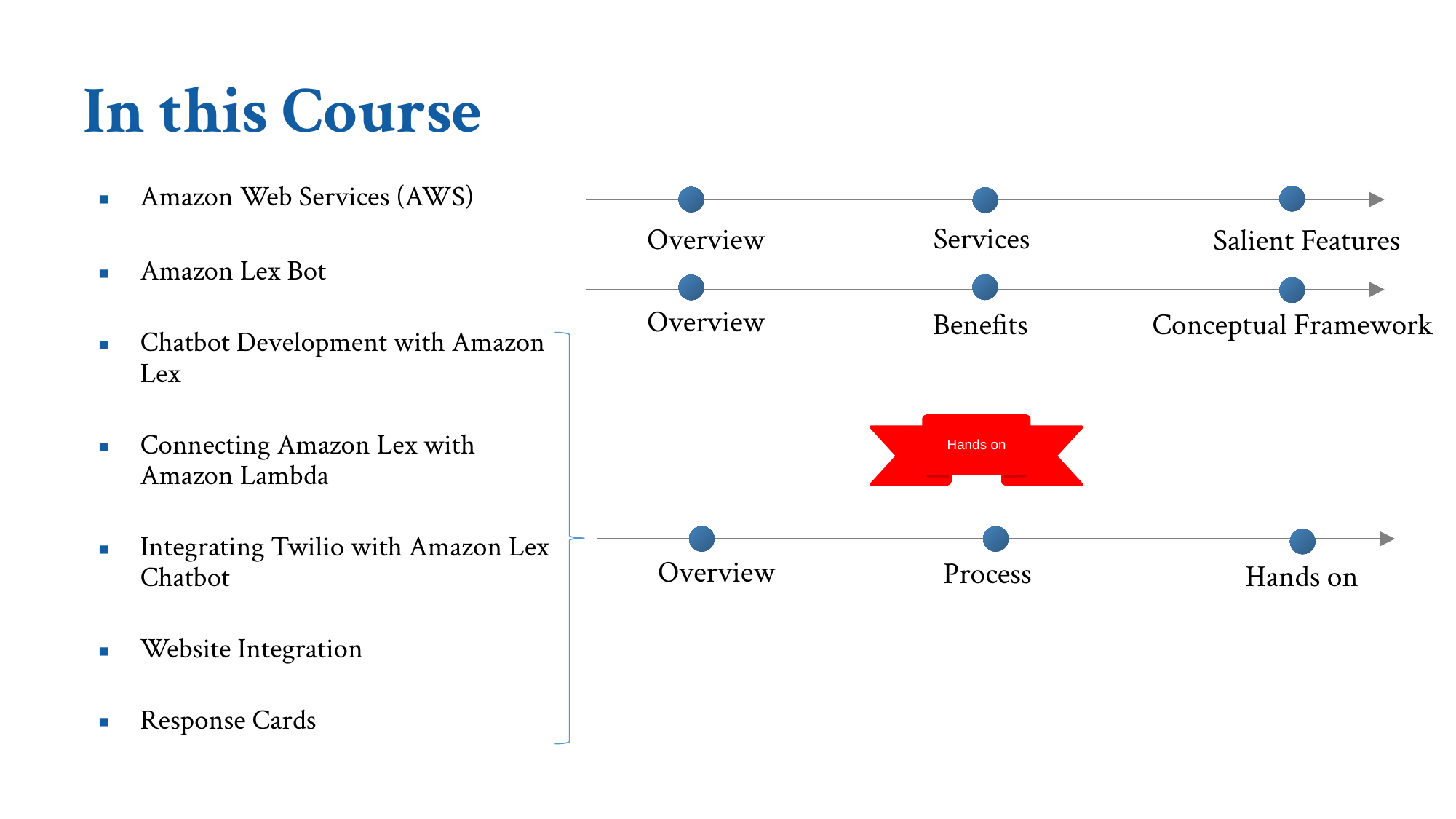

# In this Course
Amazon Web Services (AWS)
Amazon Lex Bot
Chatbot Development with Amazon Lex
Connecting Amazon Lex with Amazon Lambda
Integrating Twilio with Amazon Lex Chatbot
Website Integration
Response Cards

Services
Overview
Salient Features

Overview
Benefits
Conceptual Framework

Hands on

Overview
Process
Hands on